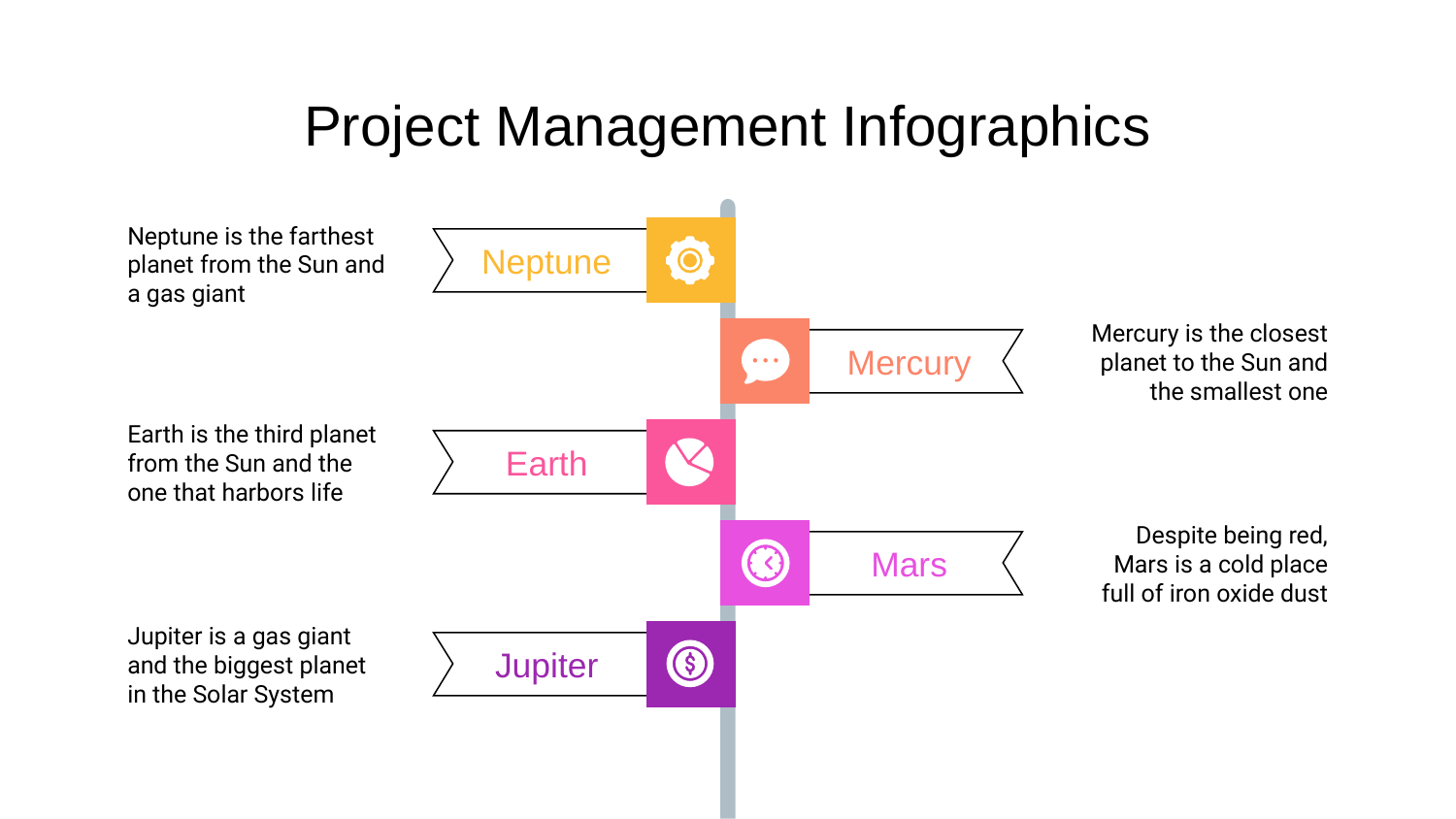

Project Management Infographics

Neptune is the farthest planet from the Sun and a gas giant
Neptune

Mercury is the closest planet to the Sun and the smallest one
Mercury

Earth is the third planet from the Sun and the one that harbors life
Earth

Despite being red,
Mars is a cold place
full of iron oxide dust
Mars

Jupiter is a gas giant and the biggest planet in the Solar System
Jupiter